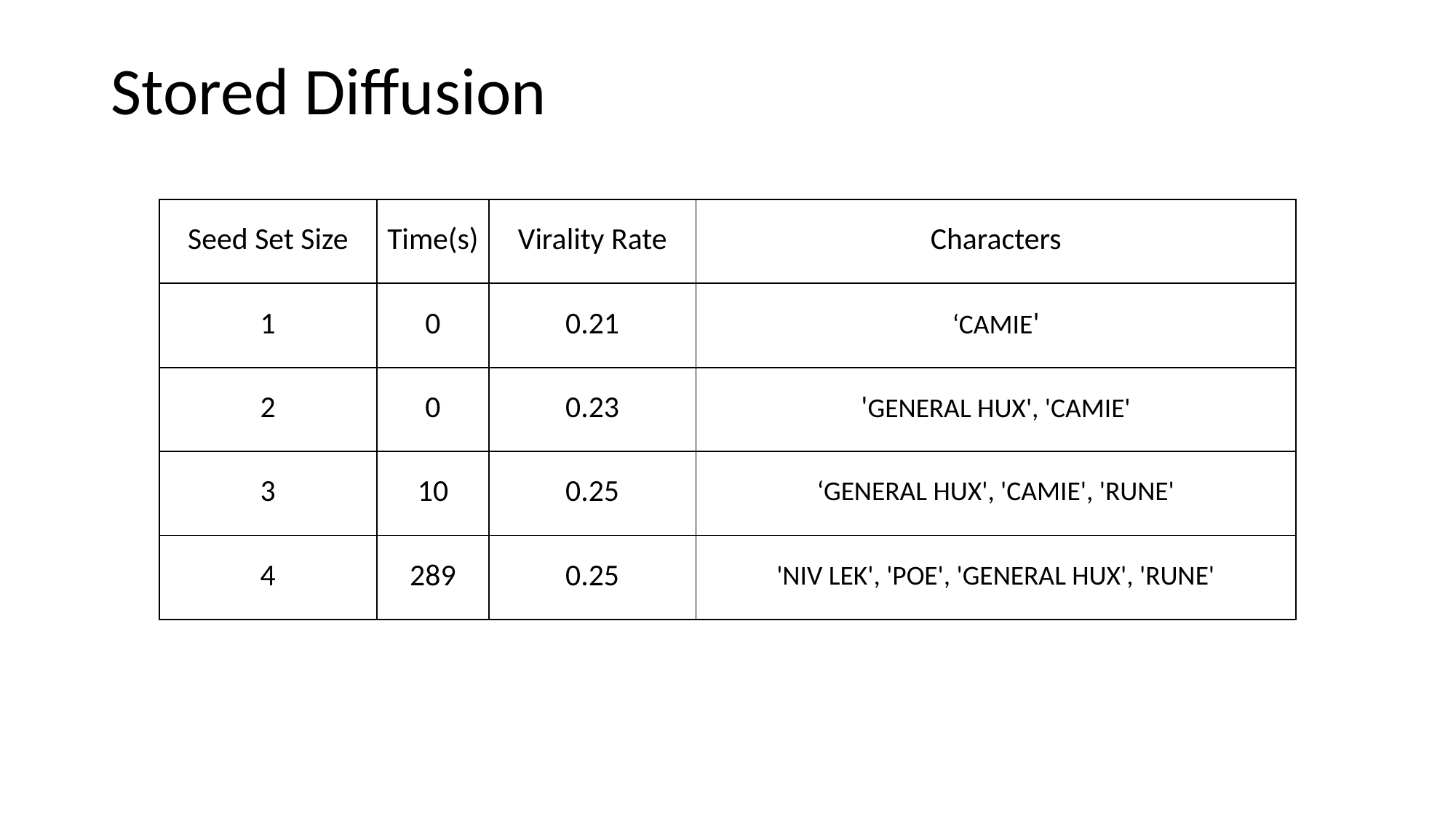

# Stored Diffusion
| Seed Set Size | Time(s) | Virality Rate | Characters |
| --- | --- | --- | --- |
| 1 | 0 | 0.21 | ‘CAMIE' |
| 2 | 0 | 0.23 | 'GENERAL HUX', 'CAMIE' |
| 3 | 10 | 0.25 | ‘GENERAL HUX', 'CAMIE', 'RUNE' |
| 4 | 289 | 0.25 | 'NIV LEK', 'POE', 'GENERAL HUX', 'RUNE' |